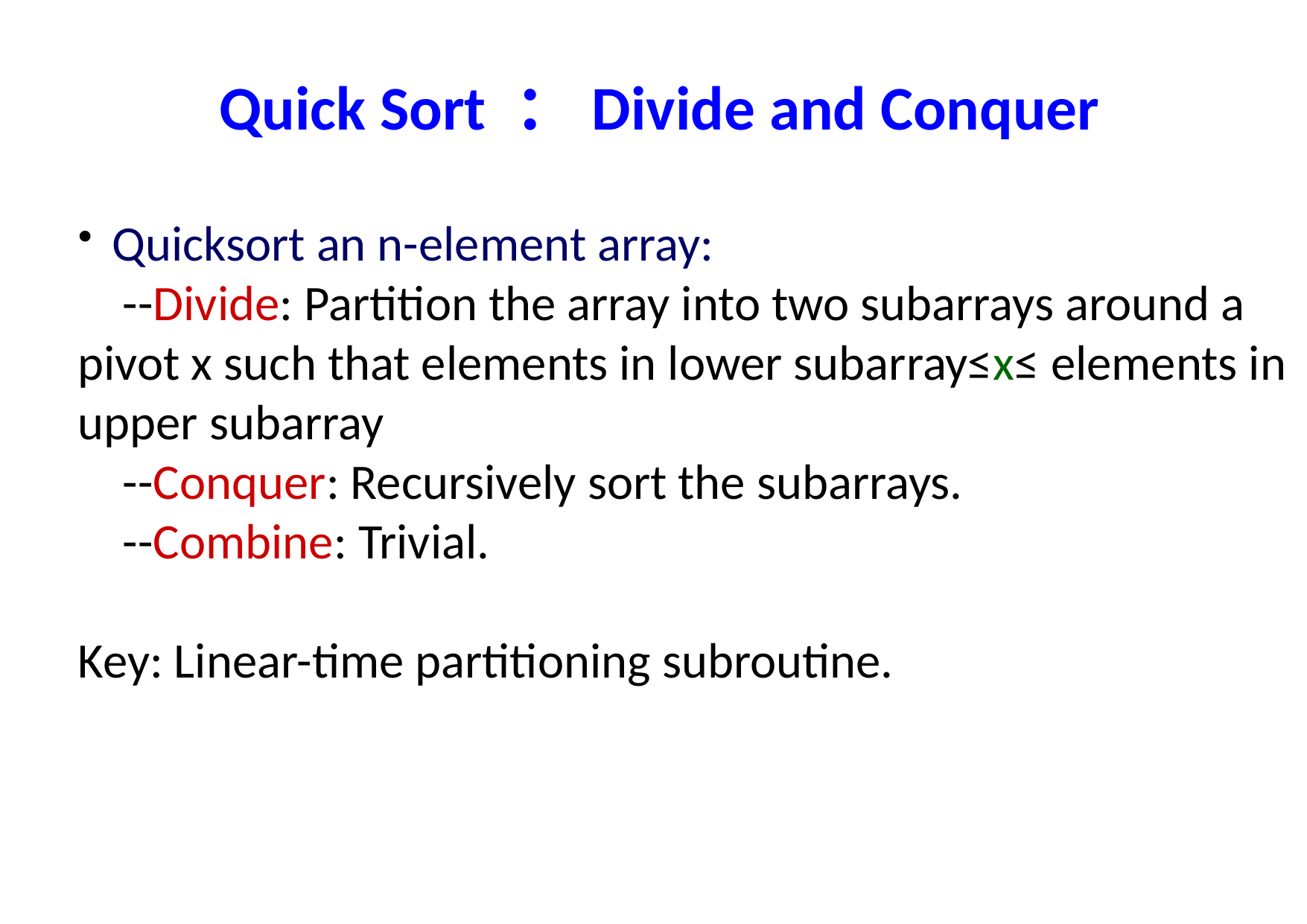

Quick Sort ：Divide and Conquer
  Quicksort an n-element array:
    --Divide: Partition the array into two subarrays around a pivot x such that elements in lower subarray≤x≤ elements in upper subarray
    --Conquer: Recursively sort the subarrays.
    --Combine: Trivial.

Key: Linear-time partitioning subroutine.